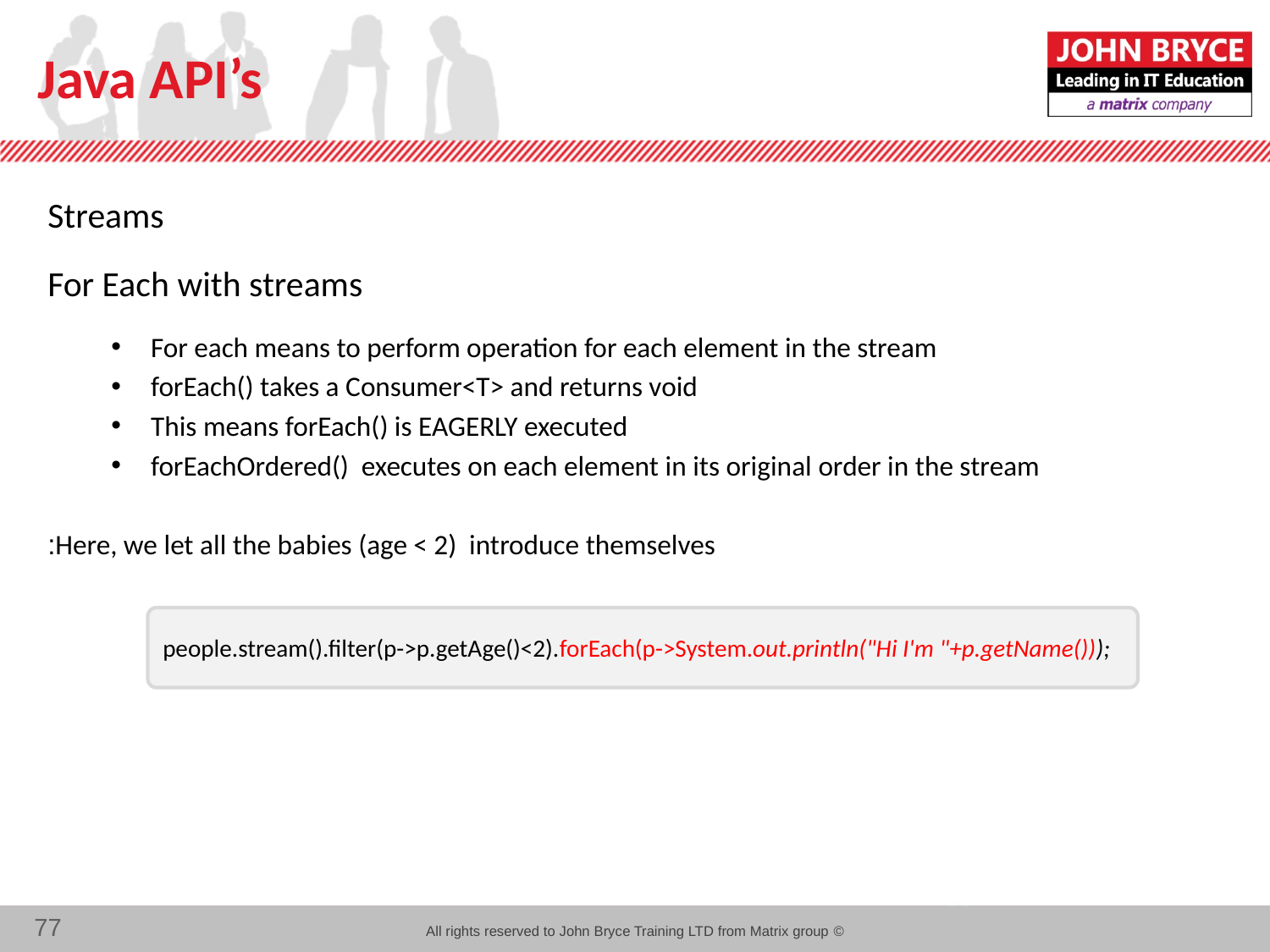

# Java API’s
Streams

For Each with streams

For each means to perform operation for each element in the stream
forEach() takes a Consumer<T> and returns void
This means forEach() is EAGERLY executed
forEachOrdered()  executes on each element in its original order in the stream

Here, we let all the babies (age < 2)  introduce themselves:

people.stream().filter(p->p.getAge()<2).forEach(p->System.out.println("Hi I'm "+p.getName()));